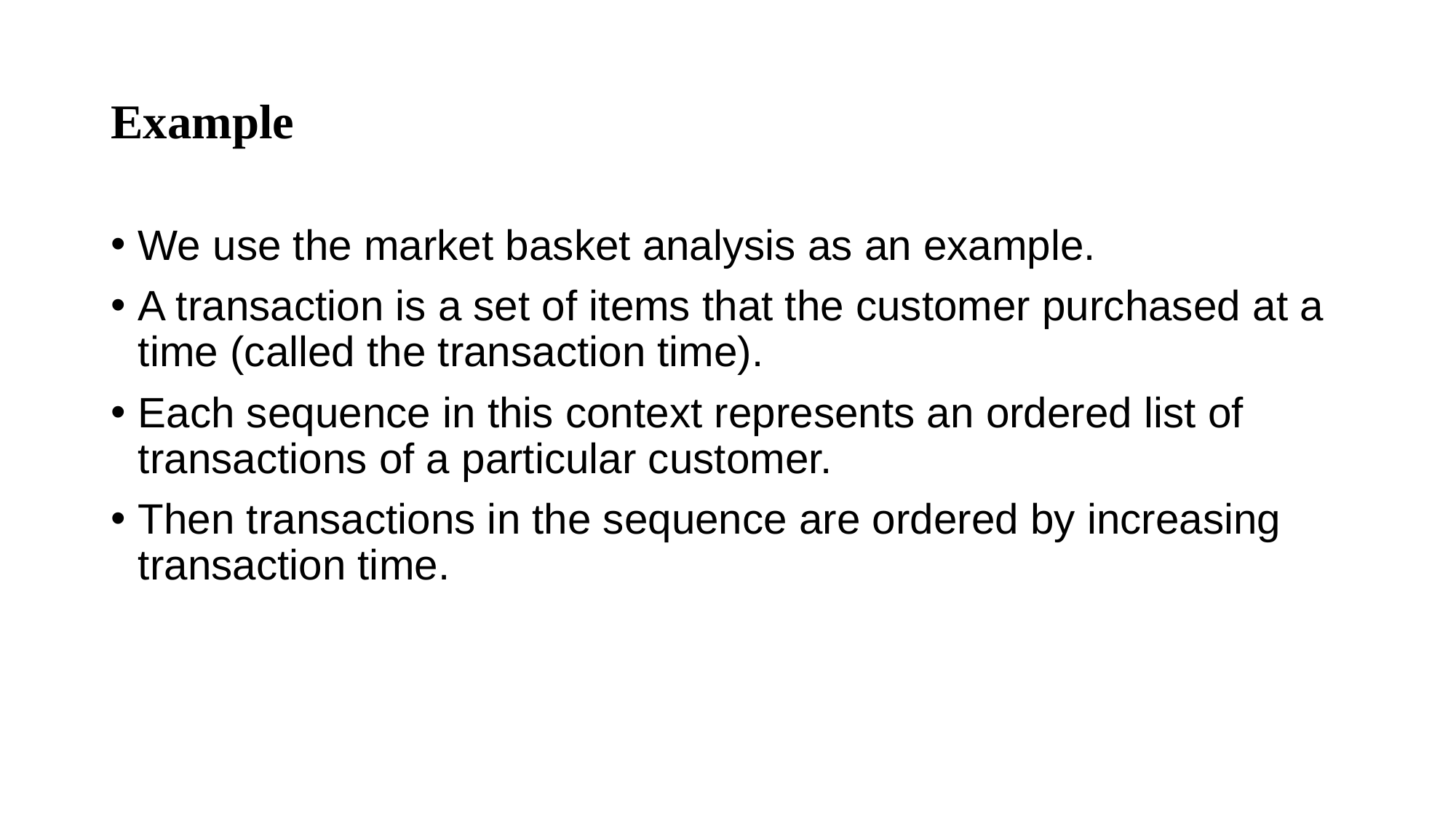

# Example
We use the market basket analysis as an example.
A transaction is a set of items that the customer purchased at a time (called the transaction time).
Each sequence in this context represents an ordered list of transactions of a particular customer.
Then transactions in the sequence are ordered by increasing transaction time.